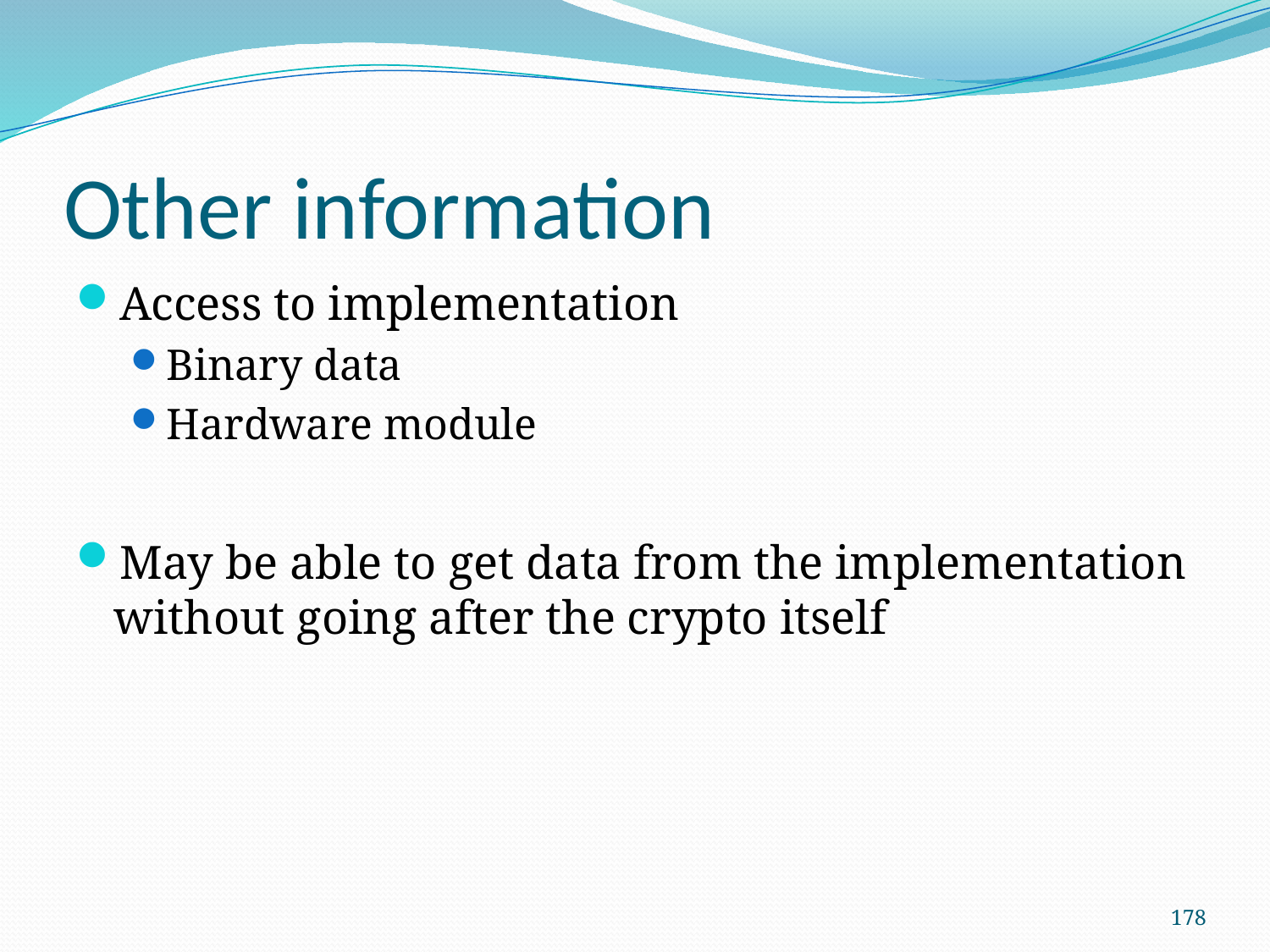

# Other information
Access to implementation
Binary data
Hardware module

May be able to get data from the implementation without going after the crypto itself
178